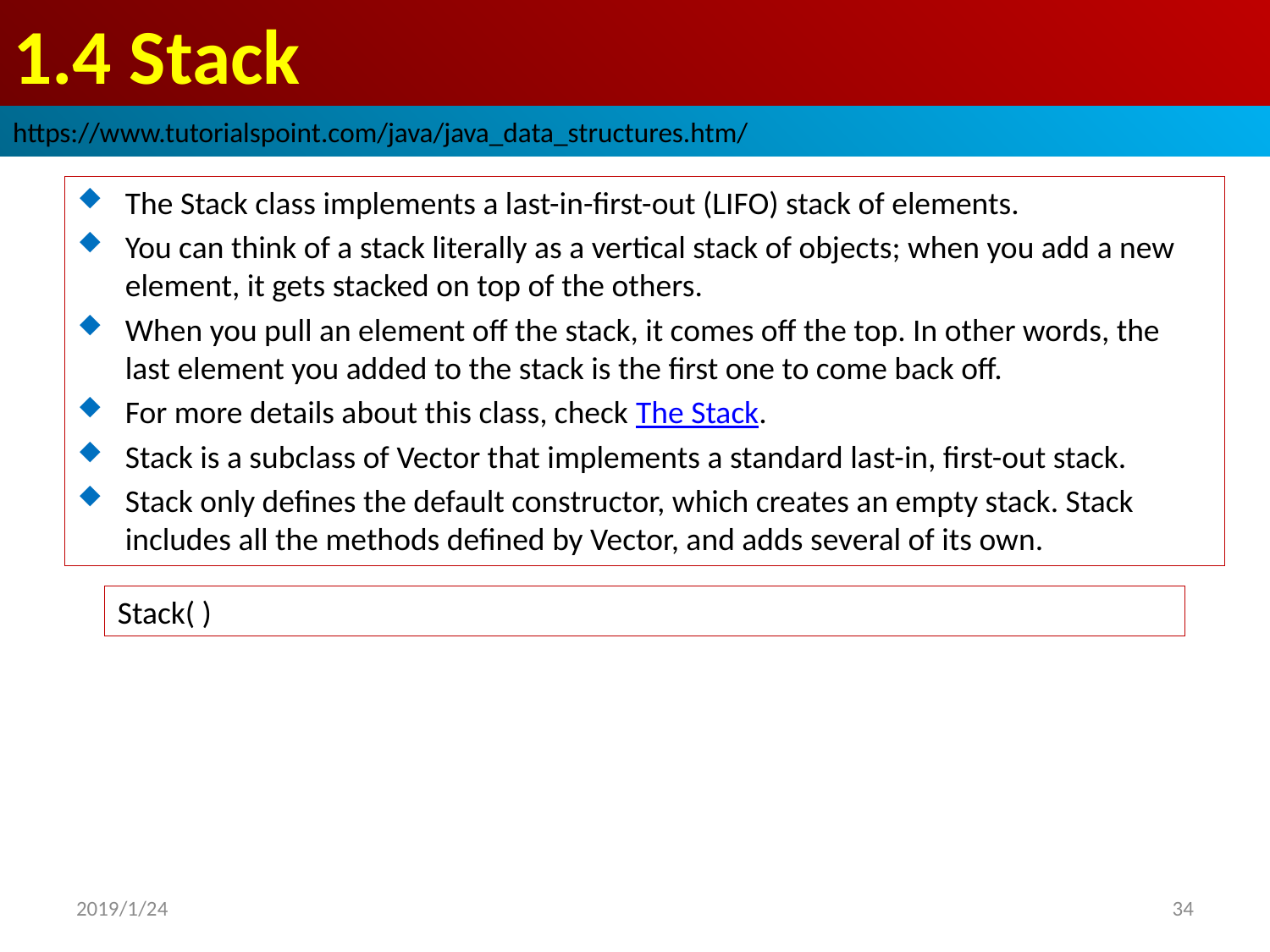

# 1.4 Stack
https://www.tutorialspoint.com/java/java_data_structures.htm/
The Stack class implements a last-in-first-out (LIFO) stack of elements.
You can think of a stack literally as a vertical stack of objects; when you add a new element, it gets stacked on top of the others.
When you pull an element off the stack, it comes off the top. In other words, the last element you added to the stack is the first one to come back off.
For more details about this class, check The Stack.
Stack is a subclass of Vector that implements a standard last-in, first-out stack.
Stack only defines the default constructor, which creates an empty stack. Stack includes all the methods defined by Vector, and adds several of its own.
Stack( )
2019/1/24
34